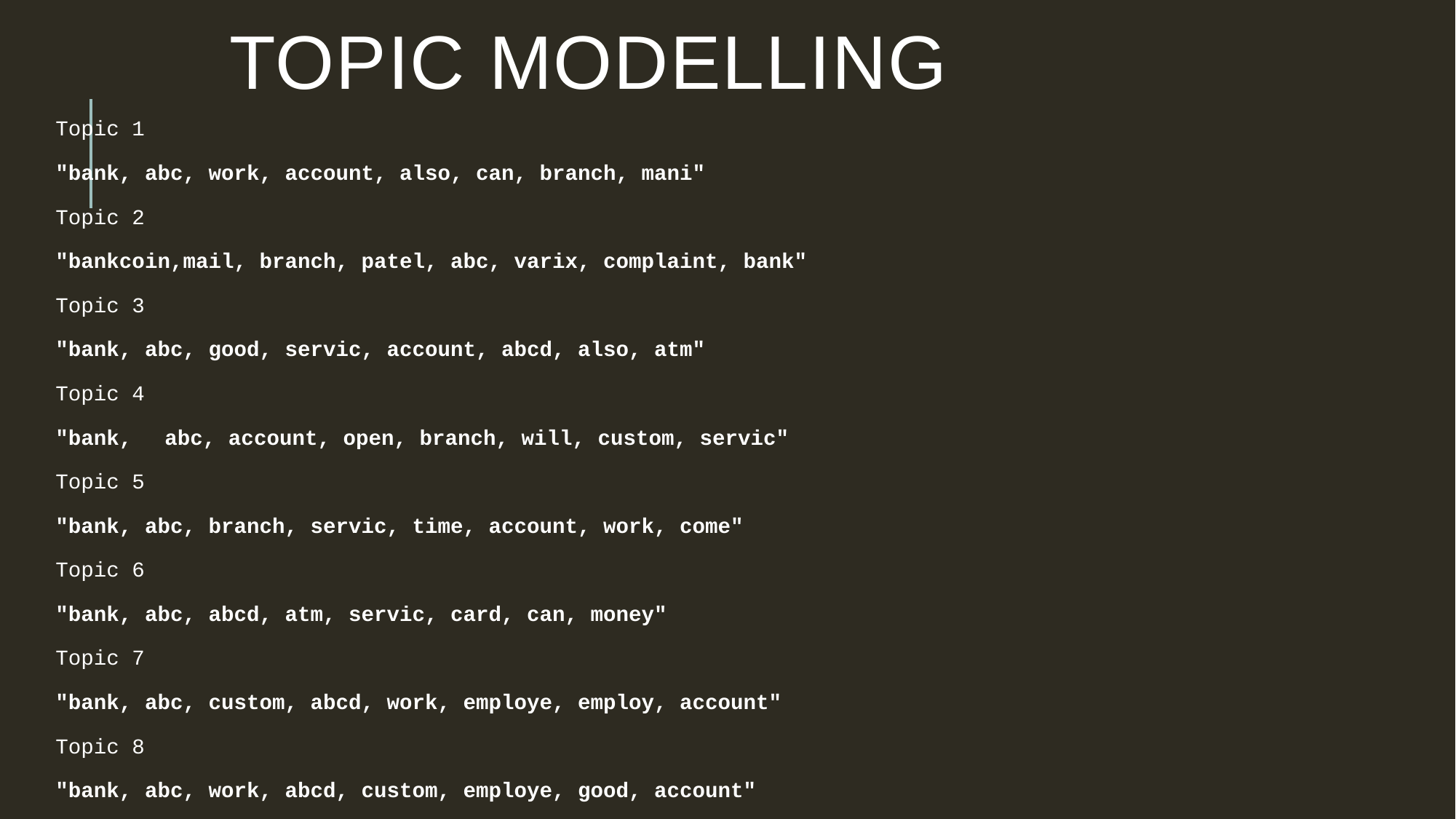

# Topic Modelling
Topic 1
"bank, abc, work, account, also, can, branch, mani"
Topic 2
"bankcoin,mail, branch, patel, abc, varix, complaint, bank"
Topic 3
"bank, abc, good, servic, account, abcd, also, atm"
Topic 4
"bank,	abc, account, open, branch, will, custom, servic"
Topic 5
"bank, abc, branch, servic, time, account, work, come"
Topic 6
"bank, abc, abcd, atm, servic, card, can, money"
Topic 7
"bank, abc, custom, abcd, work, employe, employ, account"
Topic 8
"bank, abc, work, abcd, custom, employe, good, account"